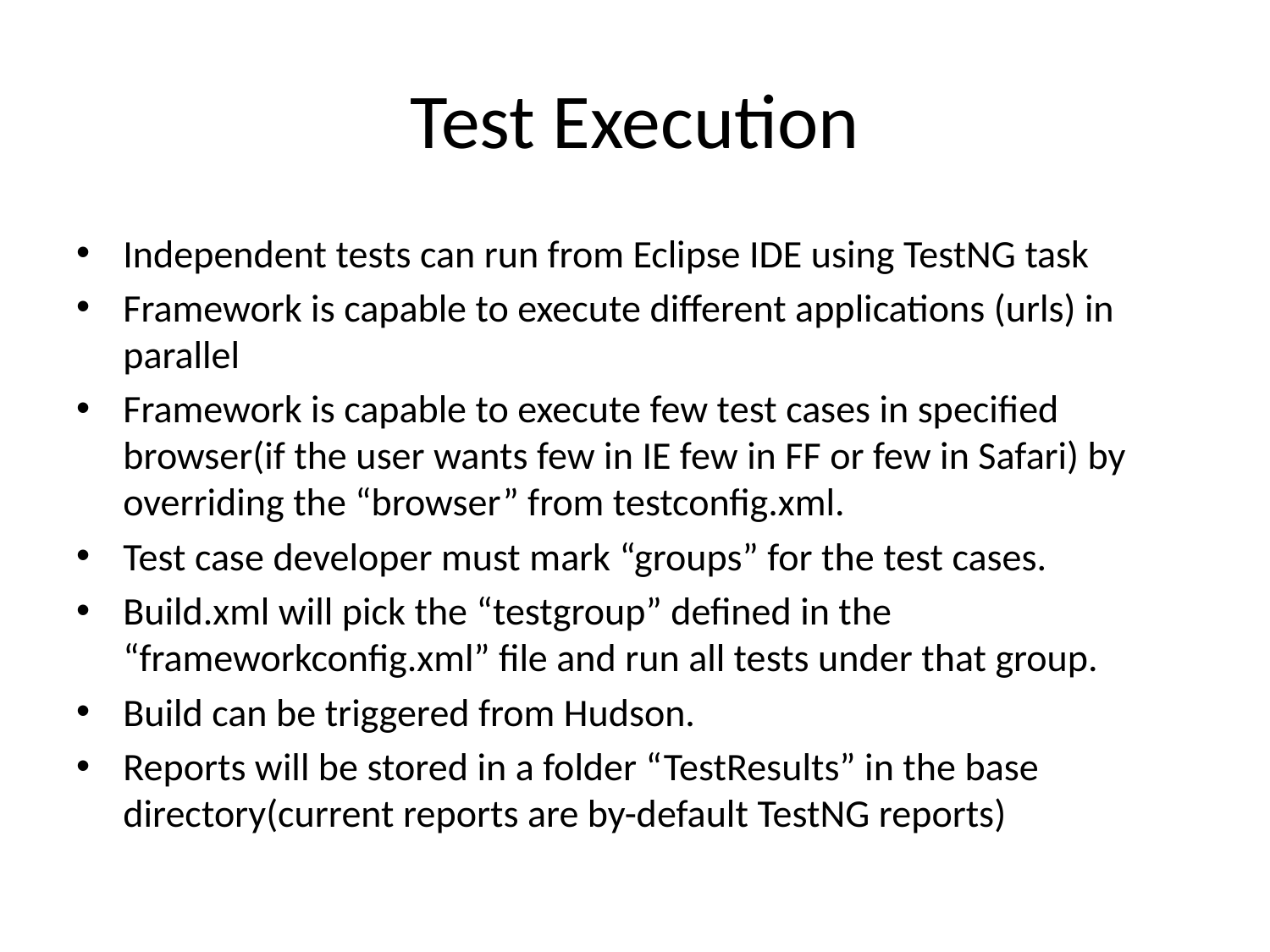

# Test Execution
Independent tests can run from Eclipse IDE using TestNG task
Framework is capable to execute different applications (urls) in parallel
Framework is capable to execute few test cases in specified browser(if the user wants few in IE few in FF or few in Safari) by overriding the “browser” from testconfig.xml.
Test case developer must mark “groups” for the test cases.
Build.xml will pick the “testgroup” defined in the “frameworkconfig.xml” file and run all tests under that group.
Build can be triggered from Hudson.
Reports will be stored in a folder “TestResults” in the base directory(current reports are by-default TestNG reports)